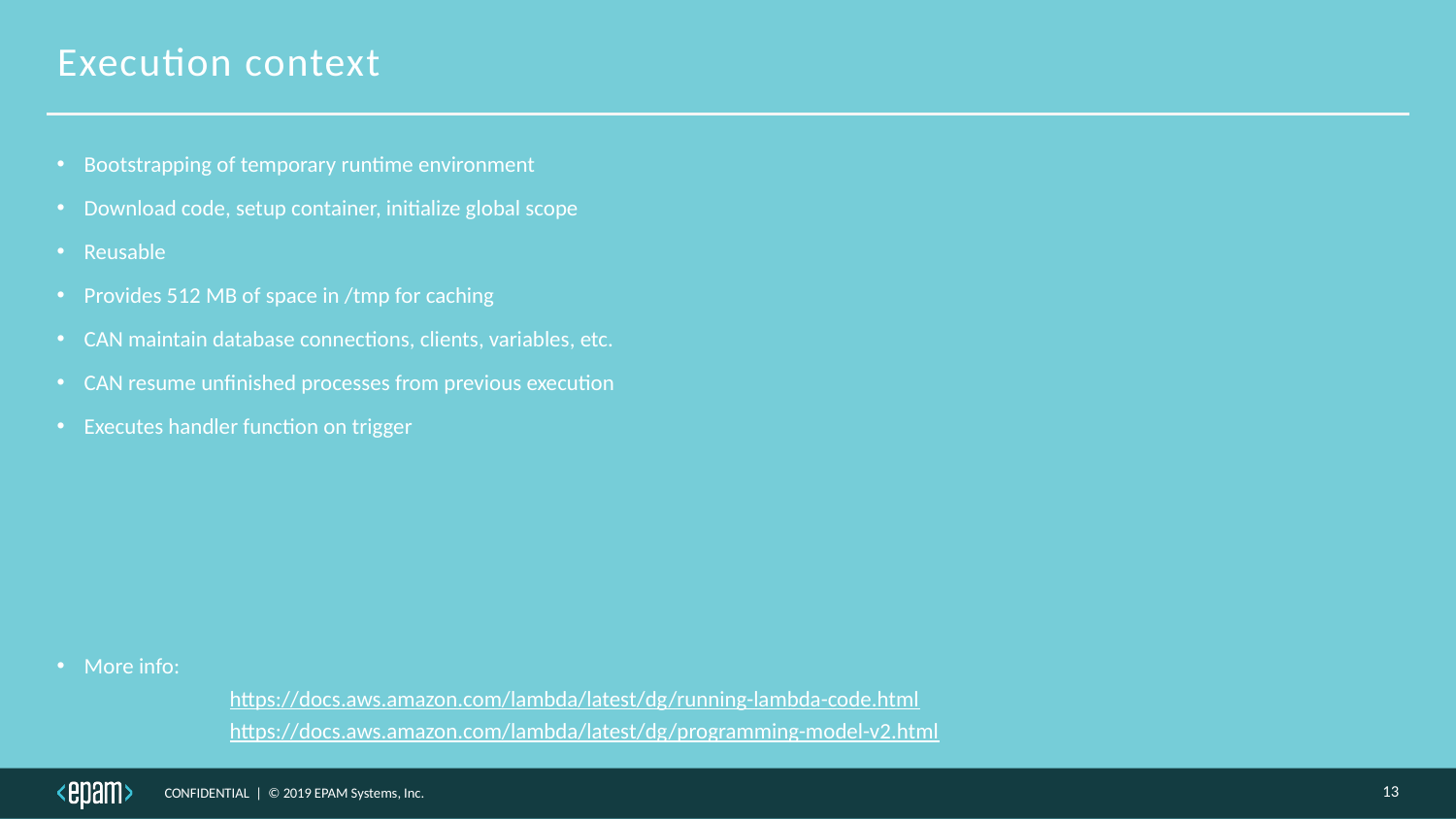

# Execution context
Bootstrapping of temporary runtime environment
Download code, setup container, initialize global scope
Reusable
Provides 512 MB of space in /tmp for caching
CAN maintain database connections, clients, variables, etc.
CAN resume unfinished processes from previous execution
Executes handler function on trigger

More info:
	https://docs.aws.amazon.com/lambda/latest/dg/running-lambda-code.html
	https://docs.aws.amazon.com/lambda/latest/dg/programming-model-v2.html

13